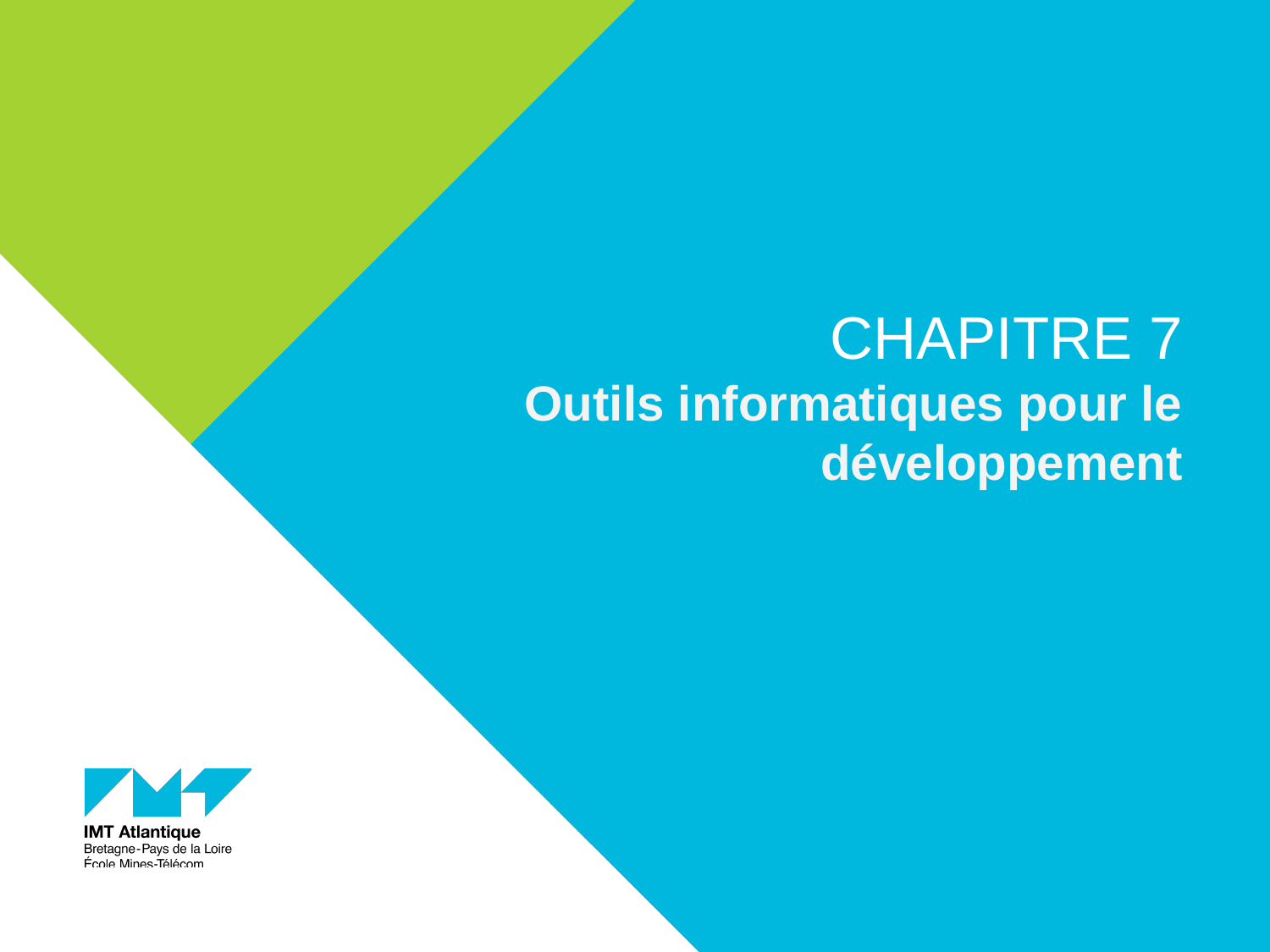

CHAPITRE 7
Outils informatiques pour le développement
18/01/2017
39
TITRE DE LA PRÉSENTATION - MENU « INSERTION / EN-TÊTE ET PIED DE PAGE »